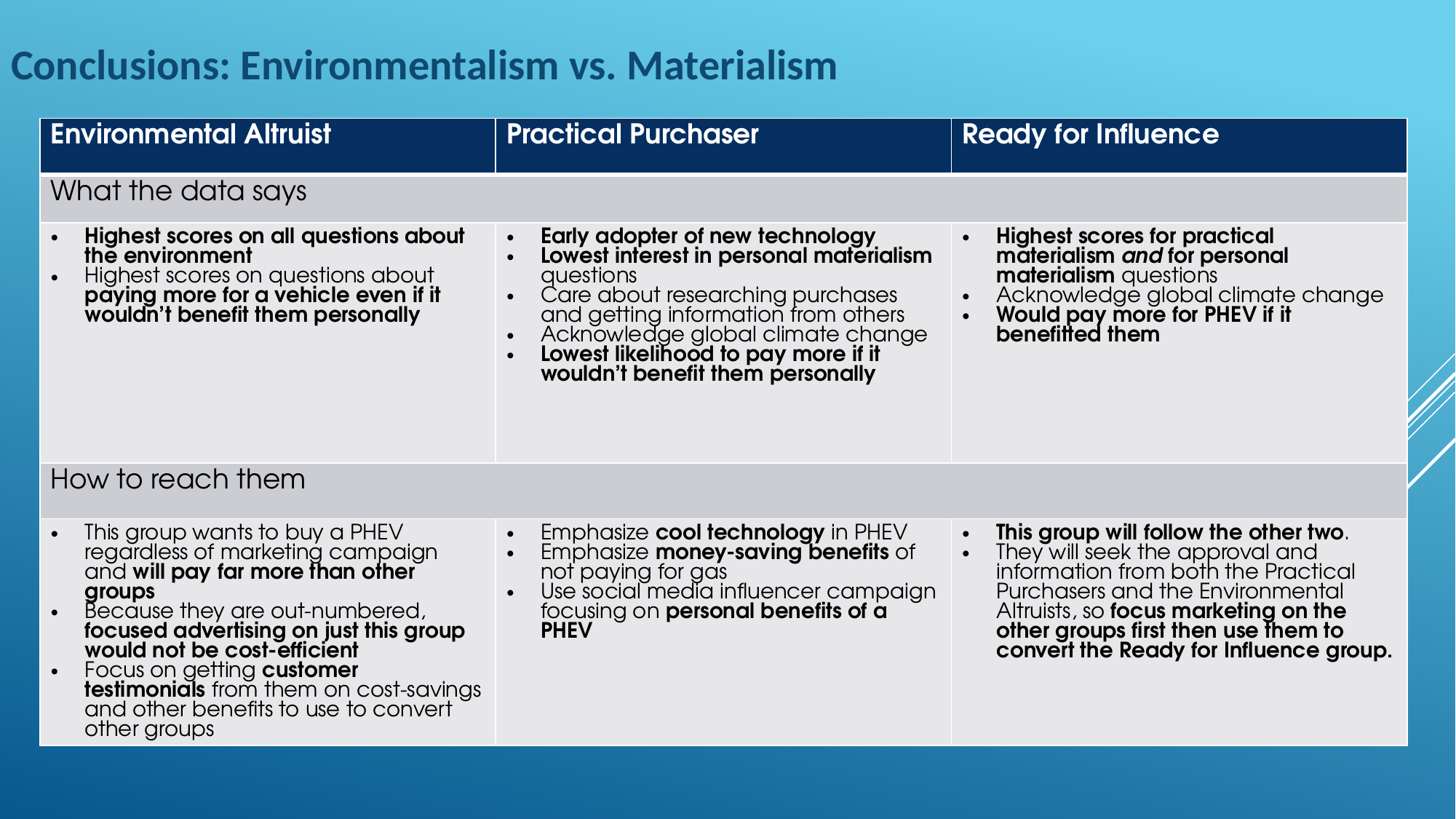

Conclusions: Environmentalism vs. Materialism
| Environmental Altruist | Practical Purchaser | Ready for Influence |
| --- | --- | --- |
| What the data says |  |  |
| Highest scores on all questions about the environment Highest scores on questions about paying more for a vehicle even if it wouldn’t benefit them personally | Early adopter of new technology Lowest interest in personal materialism questions Care about researching purchases and getting information from others Acknowledge global climate change Lowest likelihood to pay more if it wouldn’t benefit them personally | Highest scores for practical materialism and for personal materialism questions Acknowledge global climate change Would pay more for PHEV if it benefitted them |
| How to reach them |  |  |
| This group wants to buy a PHEV regardless of marketing campaign and will pay far more than other groups Because they are out-numbered, focused advertising on just this group would not be cost-efficient Focus on getting customer testimonials from them on cost-savings and other benefits to use to convert other groups | Emphasize cool technology in PHEV Emphasize money-saving benefits of not paying for gas Use social media influencer campaign focusing on personal benefits of a PHEV | This group will follow the other two. They will seek the approval and information from both the Practical Purchasers and the Environmental Altruists, so focus marketing on the other groups first then use them to convert the Ready for Influence group. |